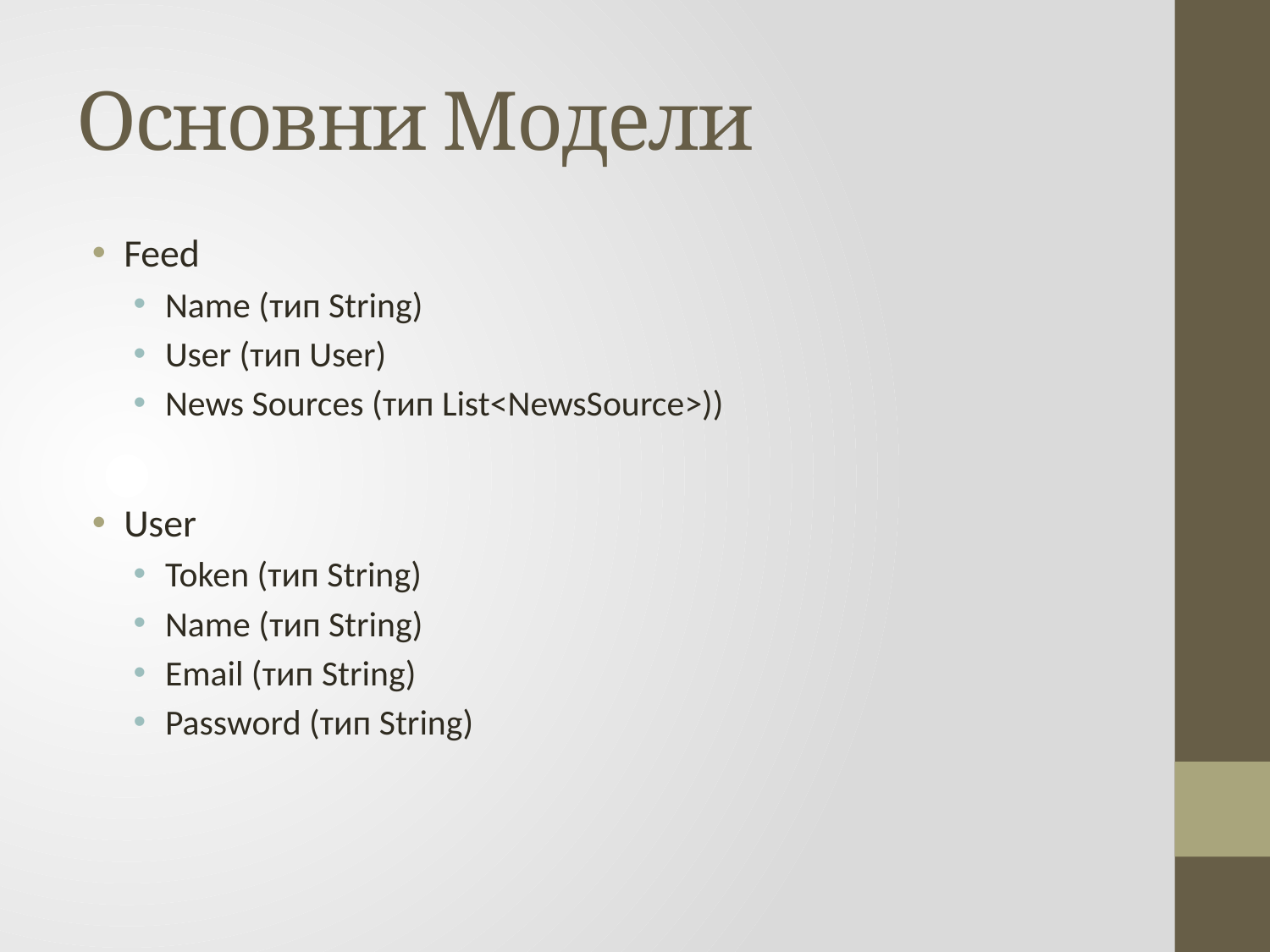

# Основни Модели
Feed
Name (тип String)
User (тип User)
News Sources (тип List<NewsSource>))

User
Token (тип String)
Name (тип String)
Email (тип String)
Password (тип String)